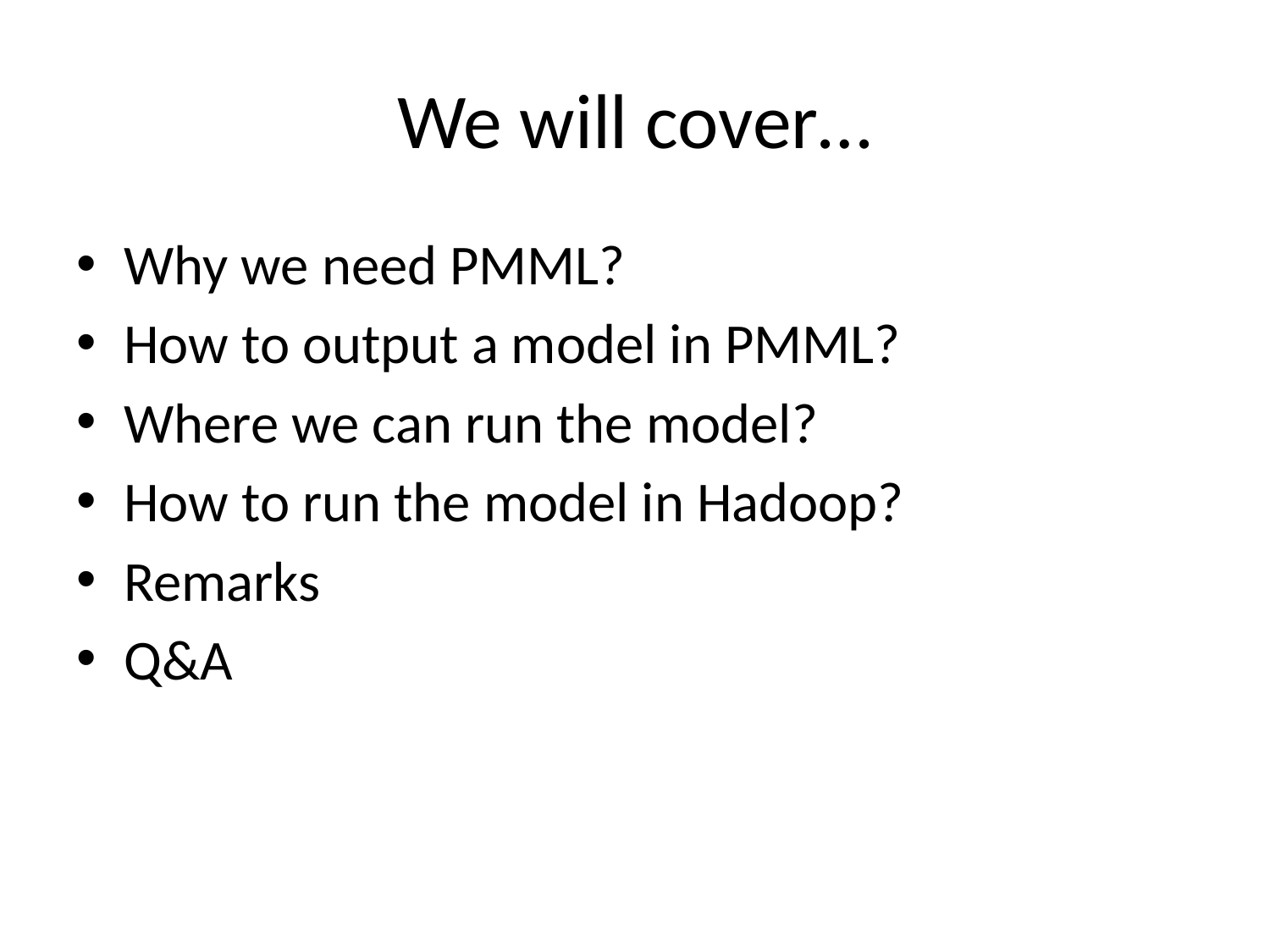

# We will cover…
Why we need PMML?
How to output a model in PMML?
Where we can run the model?
How to run the model in Hadoop?
Remarks
Q&A